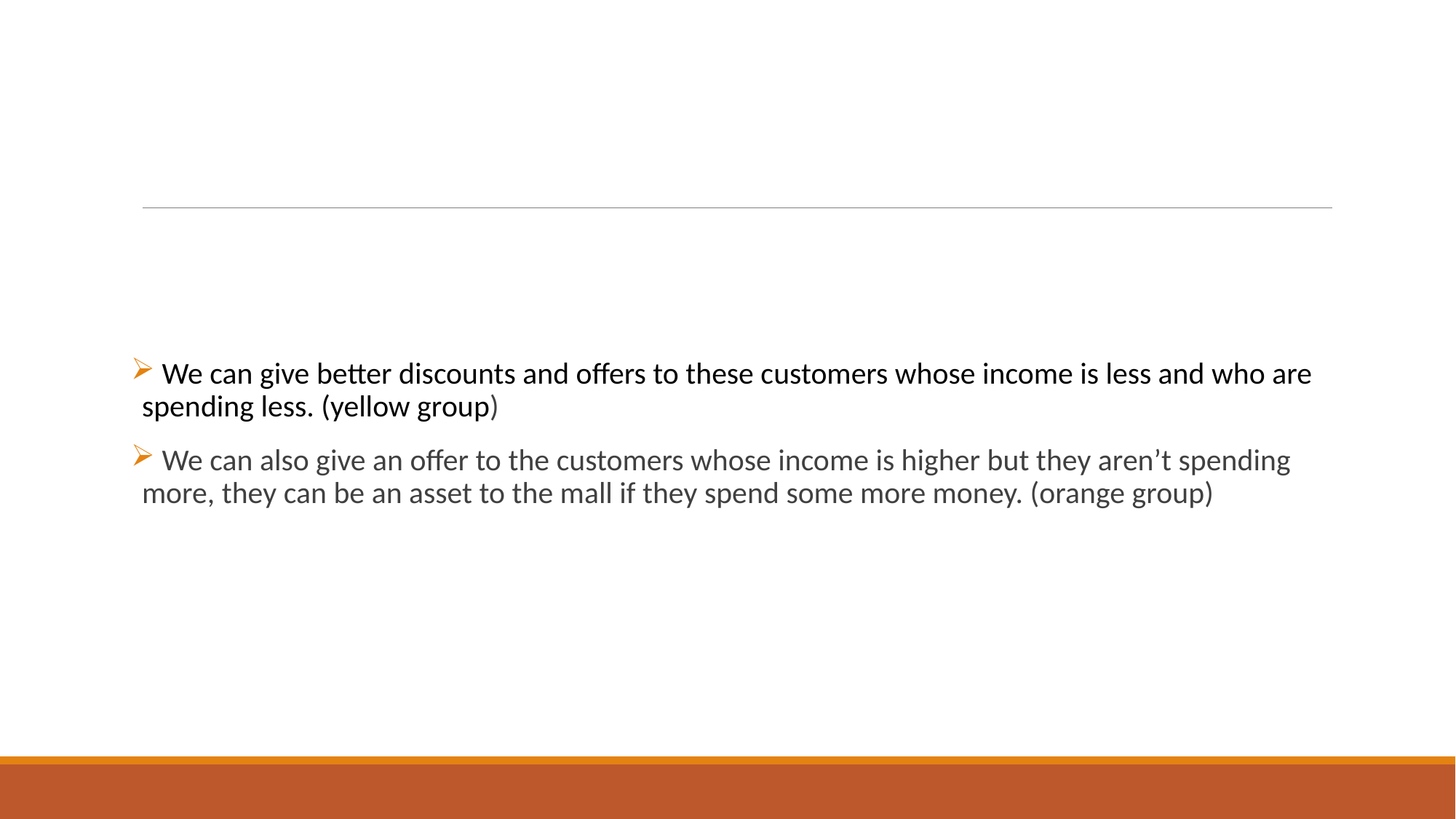

We can give better discounts and offers to these customers whose income is less and who are spending less. (yellow group)
 We can also give an offer to the customers whose income is higher but they aren’t spending more, they can be an asset to the mall if they spend some more money. (orange group)